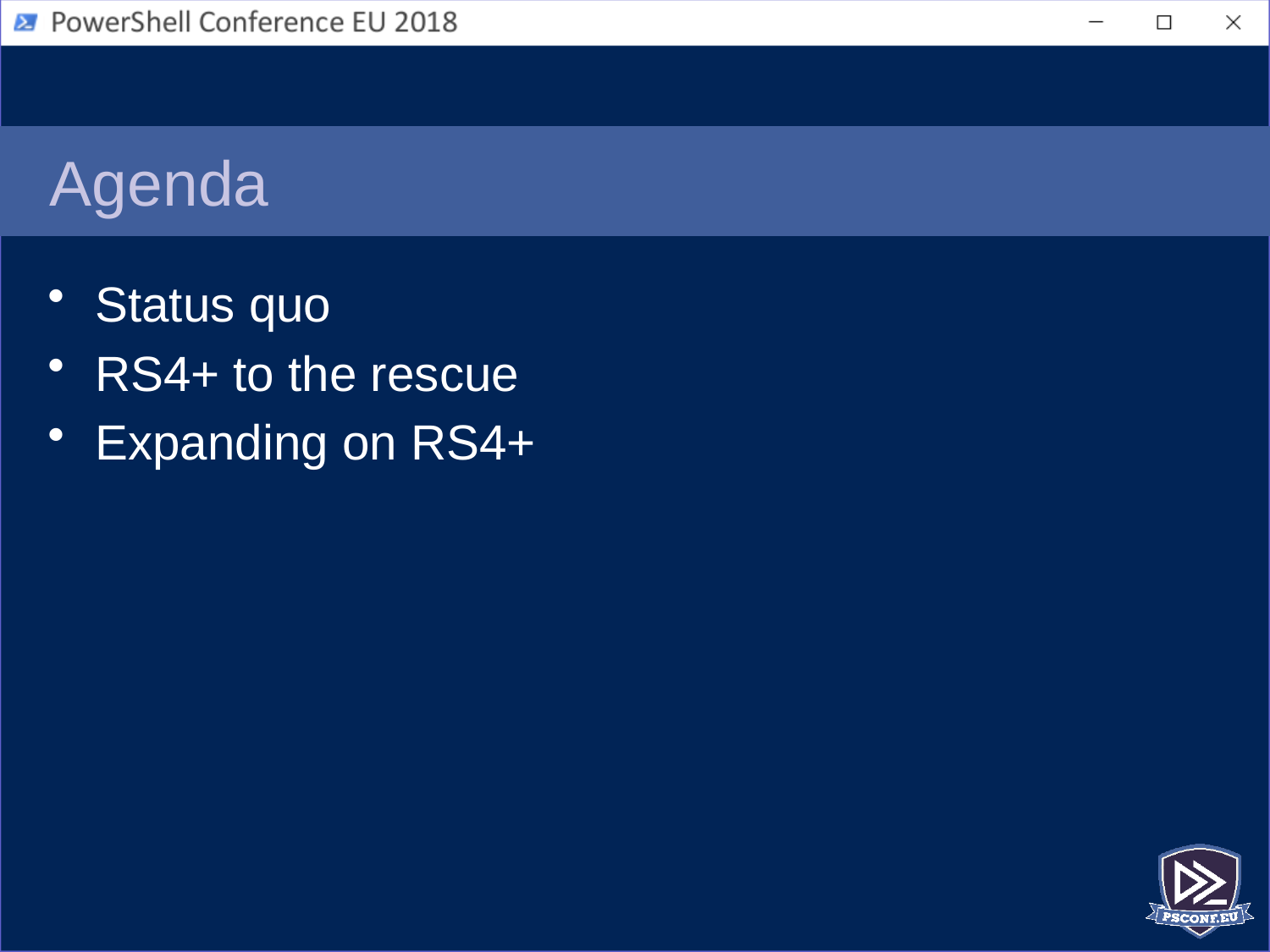

# Agenda
Status quo
RS4+ to the rescue
Expanding on RS4+